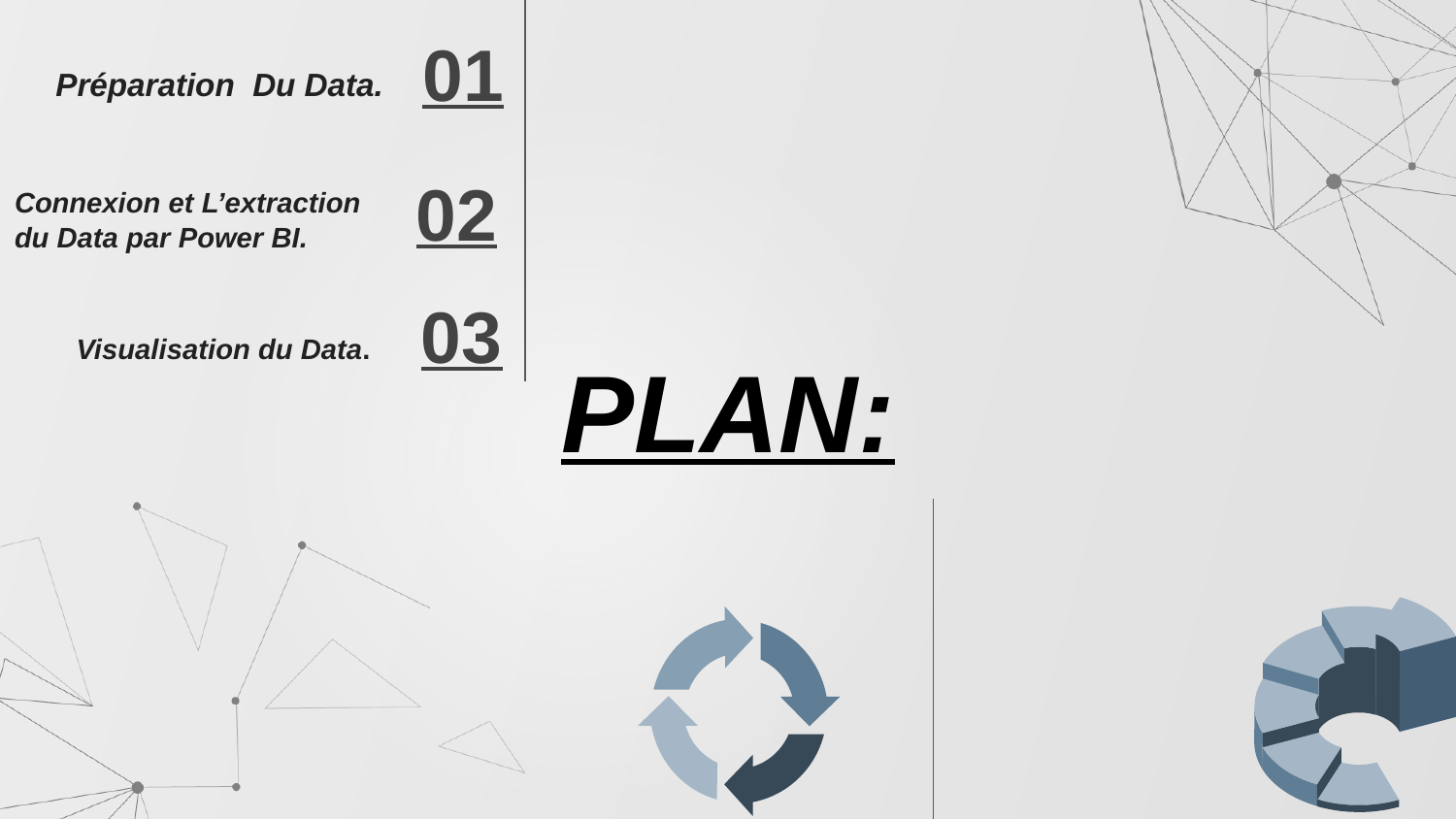

01
Préparation  Du Data.
02
Connexion et L’extraction  du Data par Power BI.
Visualisation du Data.
03
# PLAN: